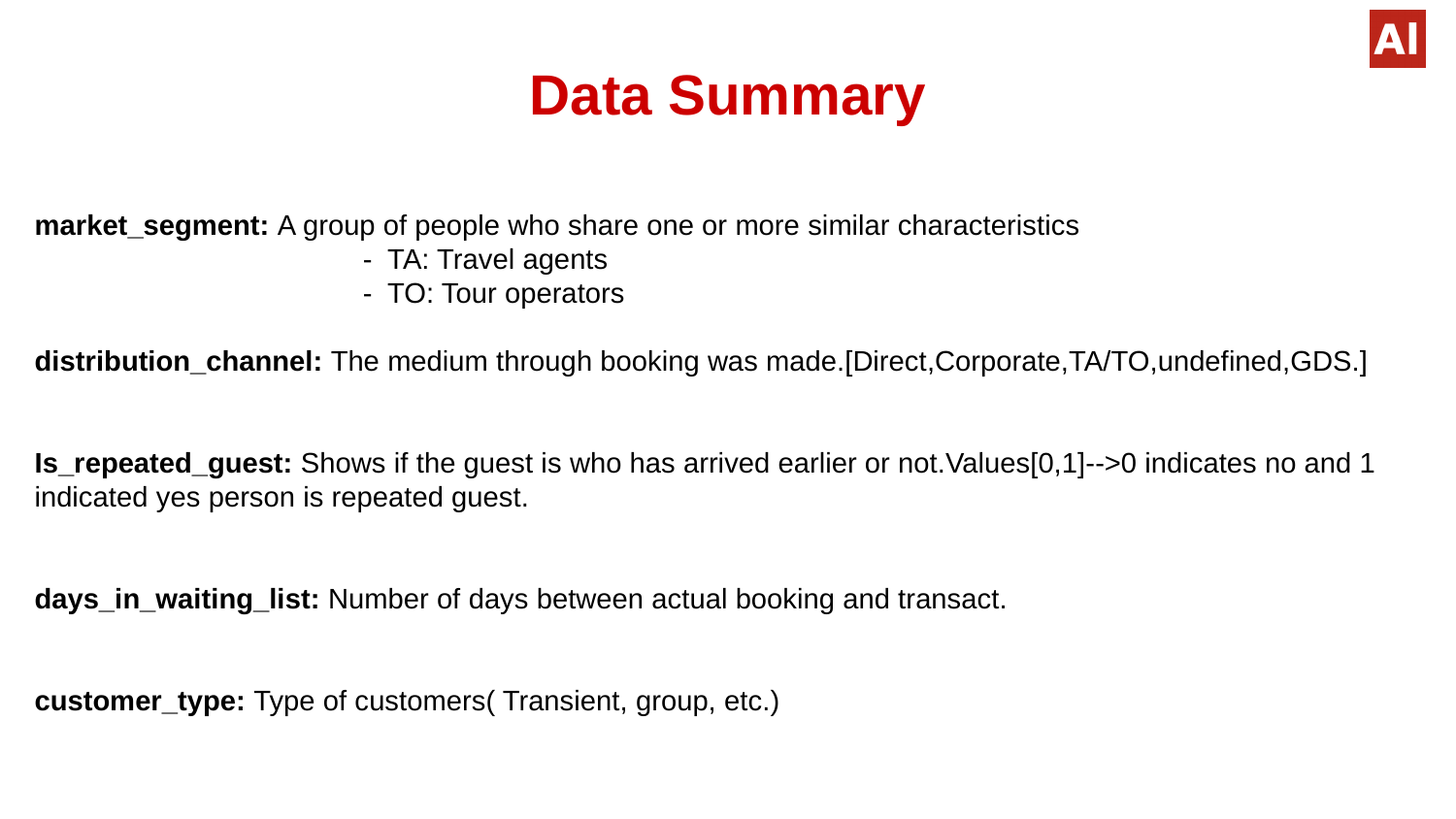

# Data Summary
market_segment: A group of people who share one or more similar characteristics
                                         -  TA: Travel agents
                                         -  TO: Tour operators

distribution_channel: The medium through booking was made.[Direct,Corporate,TA/TO,undefined,GDS.]

Is_repeated_guest: Shows if the guest is who has arrived earlier or not.Values[0,1]-->0 indicates no and 1 indicated yes person is repeated guest.

days_in_waiting_list: Number of days between actual booking and transact.

customer_type: Type of customers( Transient, group, etc.)